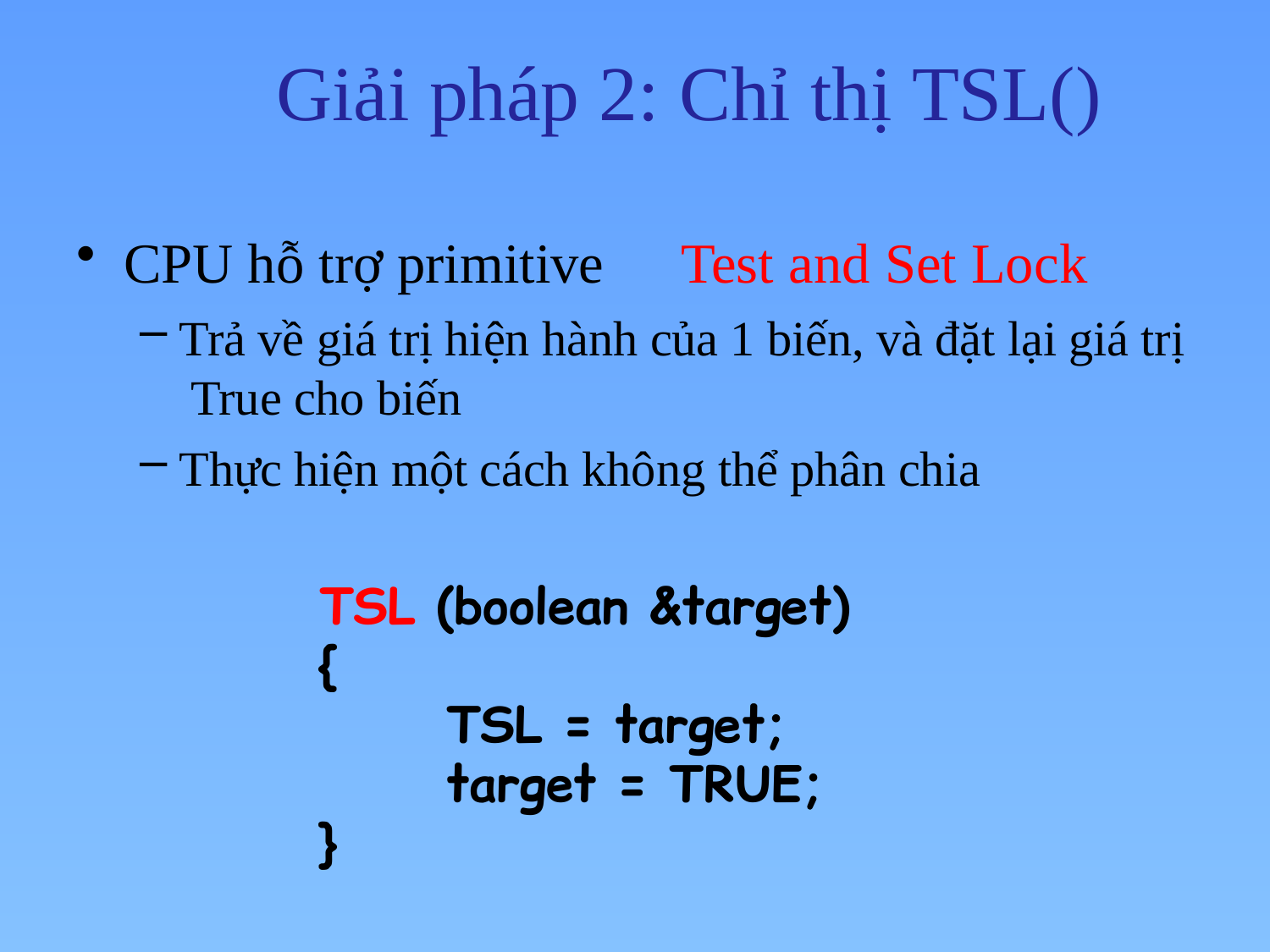

# Giải pháp 2: Chỉ thị TSL()
CPU hỗ trợ primitive	Test and Set Lock
Trả về giá trị hiện hành của 1 biến, và đặt lại giá trị  True cho biến
Thực hiện một cách không thể phân chia

TSL (boolean &target)
{
TSL = target;  target = TRUE;
}